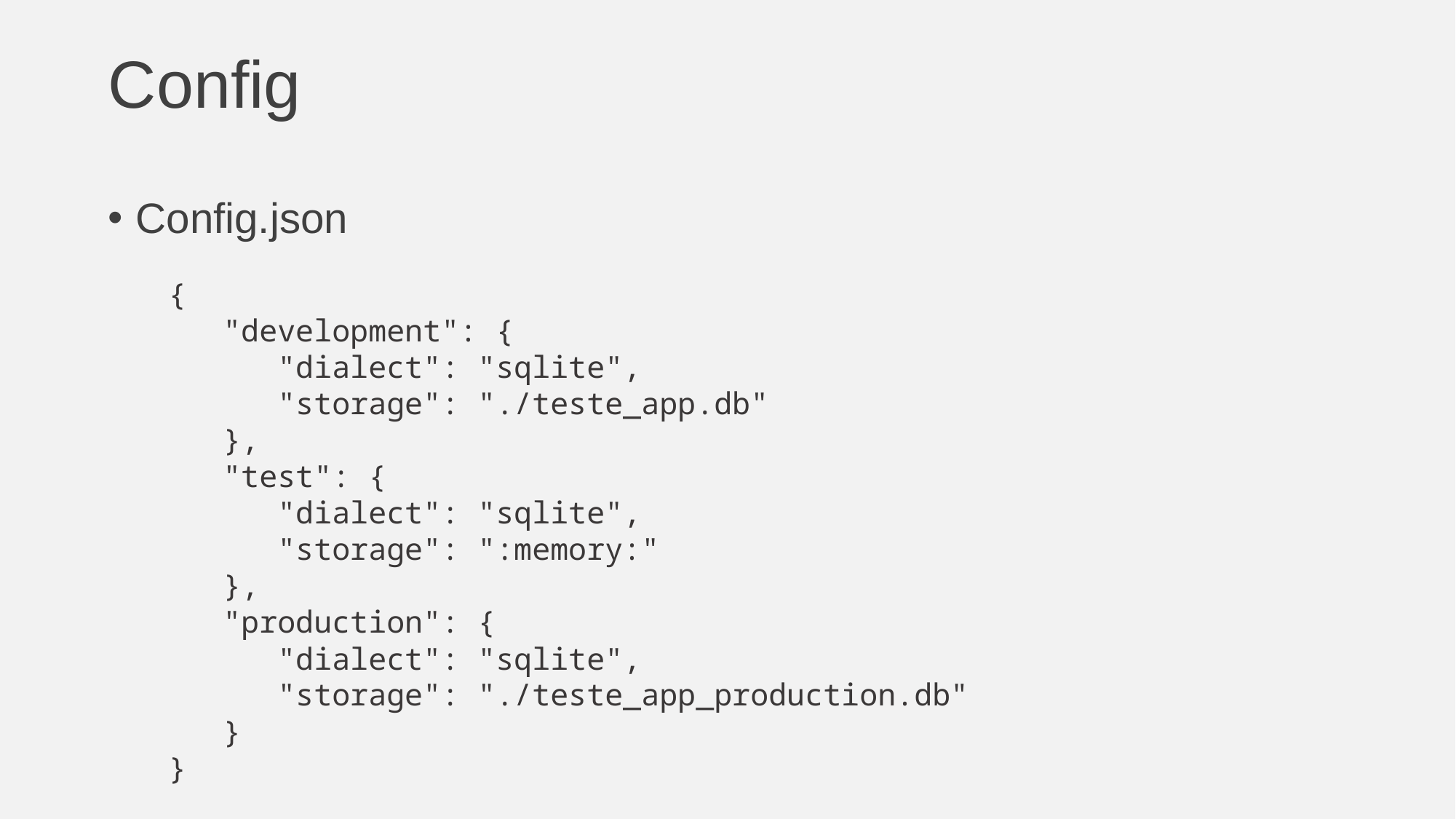

# Config
Config.json
{
"development": {
"dialect": "sqlite",
"storage": "./teste_app.db"
},
"test": {
"dialect": "sqlite",
"storage": ":memory:"
},
"production": {
"dialect": "sqlite",
"storage": "./teste_app_production.db"
}
}